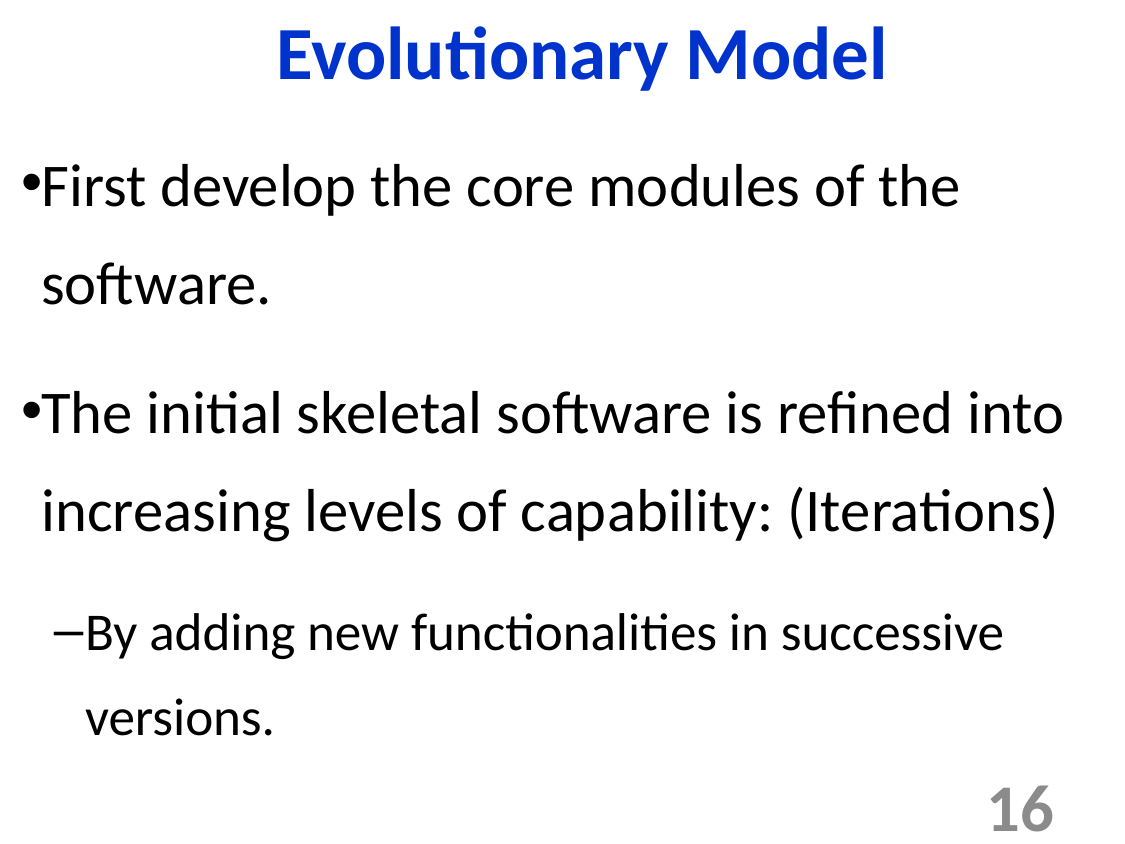

Evolutionary Model
First develop the core modules of the software.
The initial skeletal software is refined into increasing levels of capability: (Iterations)
By adding new functionalities in successive versions.
16